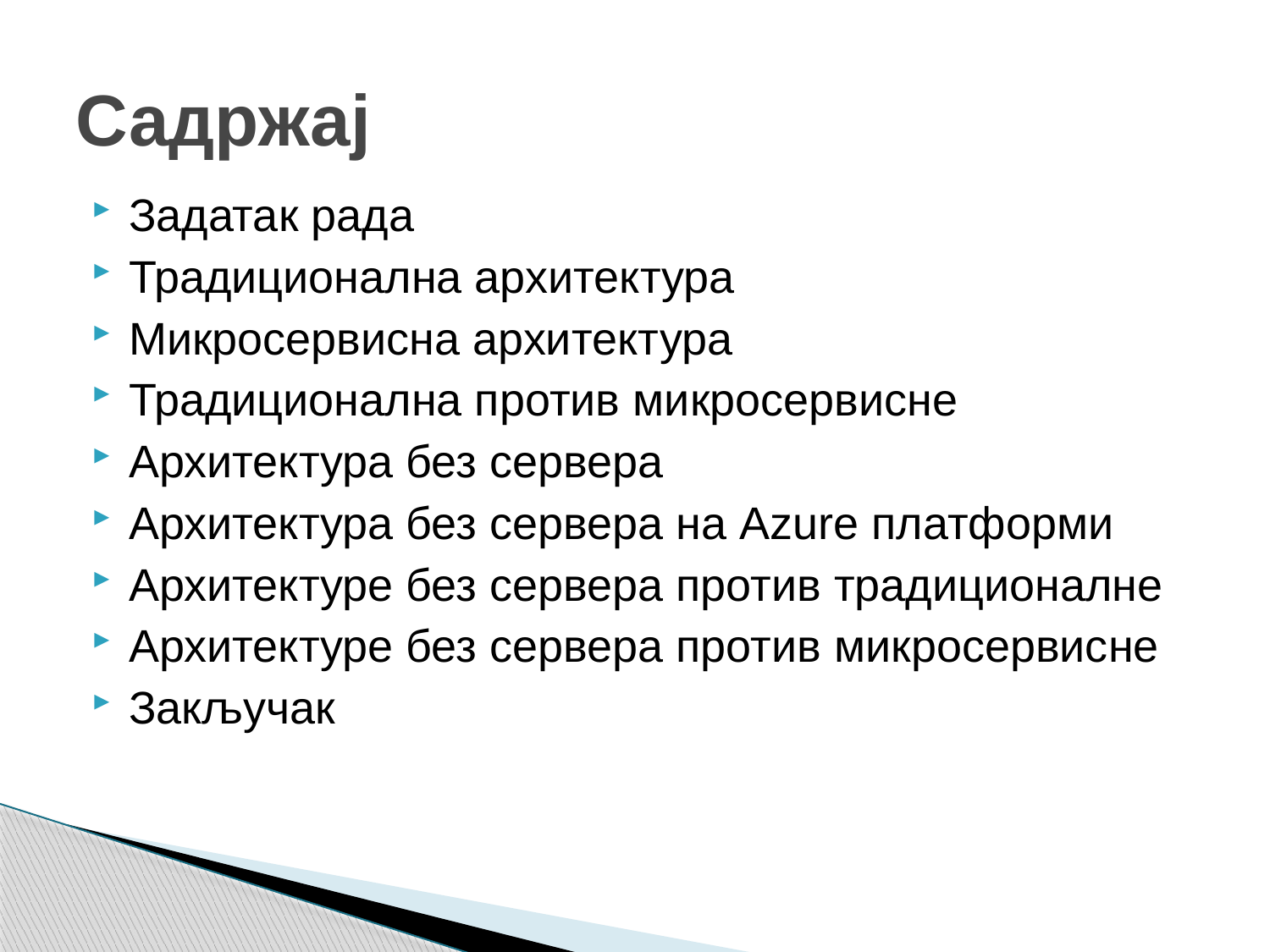

# Садржај
Задатак рада
Традиционална архитектура
Микросервисна архитектура
Традиционална против микросервисне
Архитектура без сервера
Архитектура без сервера на Azure платформи
Архитектуре без сервера против традиционалне
Архитектуре без сервера против микросервисне
Закључак